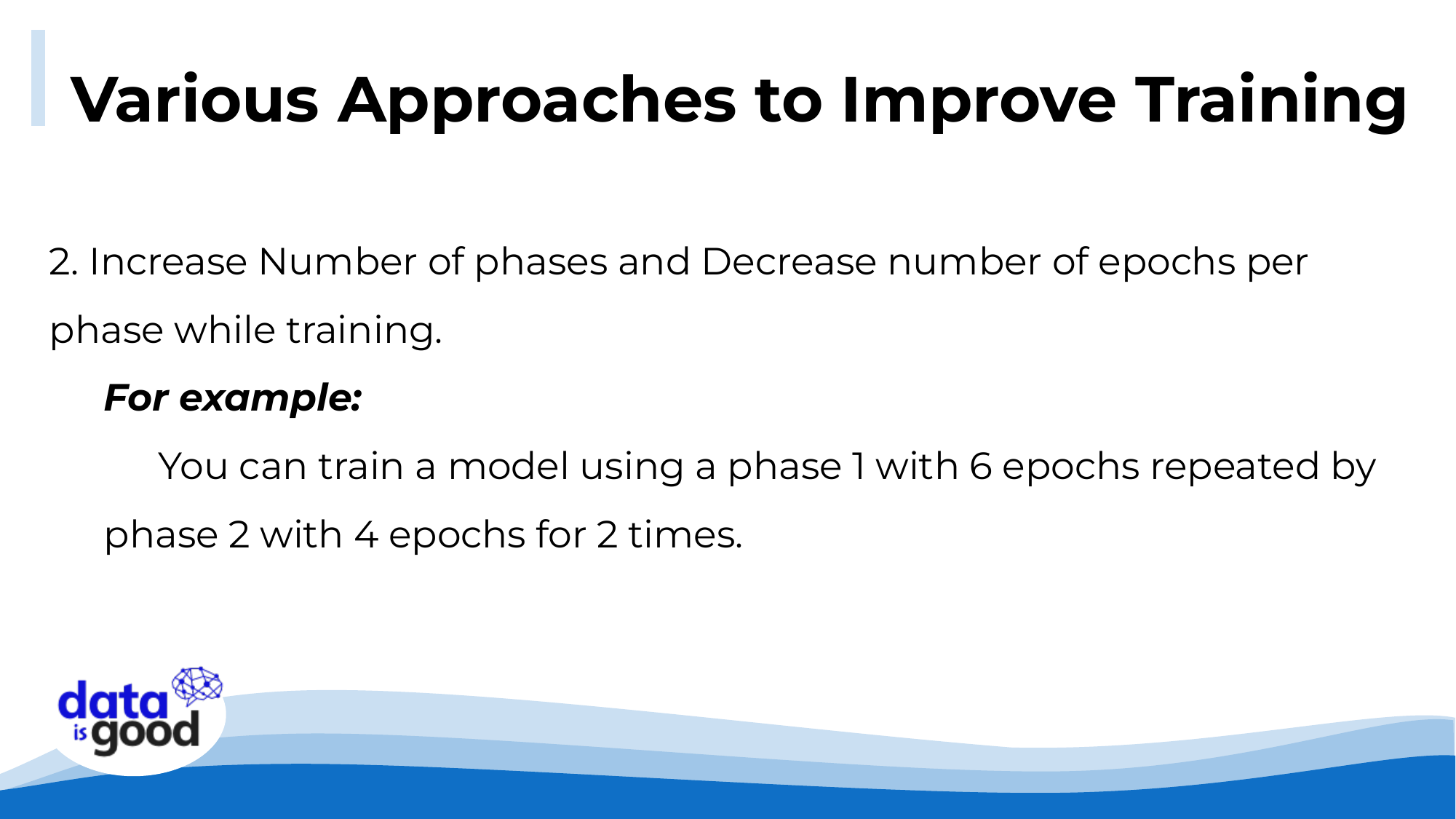

# Various Approaches to Improve Training
2. Increase Number of phases and Decrease number of epochs per phase while training.
For example:
You can train a model using a phase 1 with 6 epochs repeated by phase 2 with 4 epochs for 2 times.